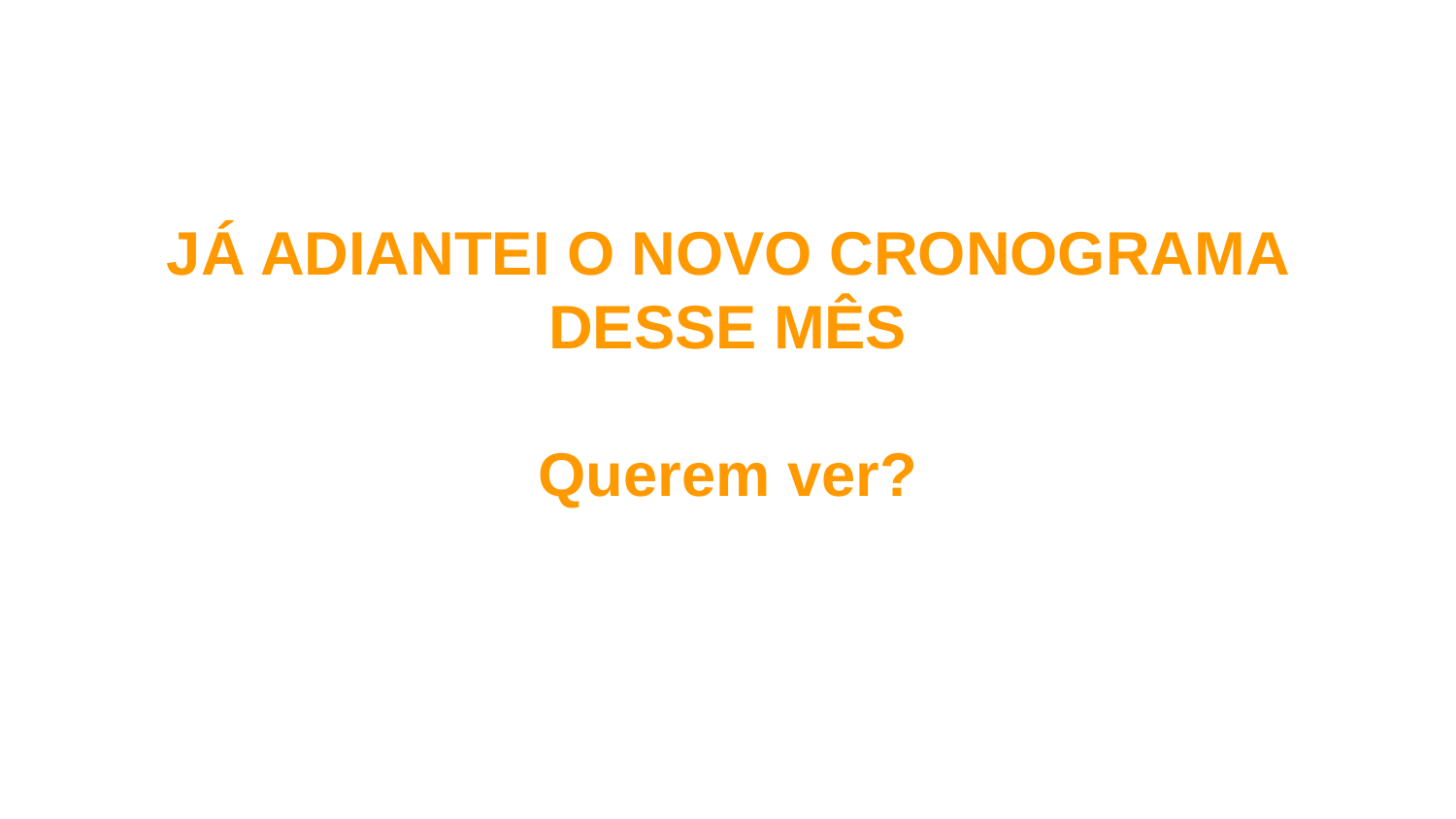

JÁ ADIANTEI O NOVO CRONOGRAMA DESSE MÊS

Querem ver?